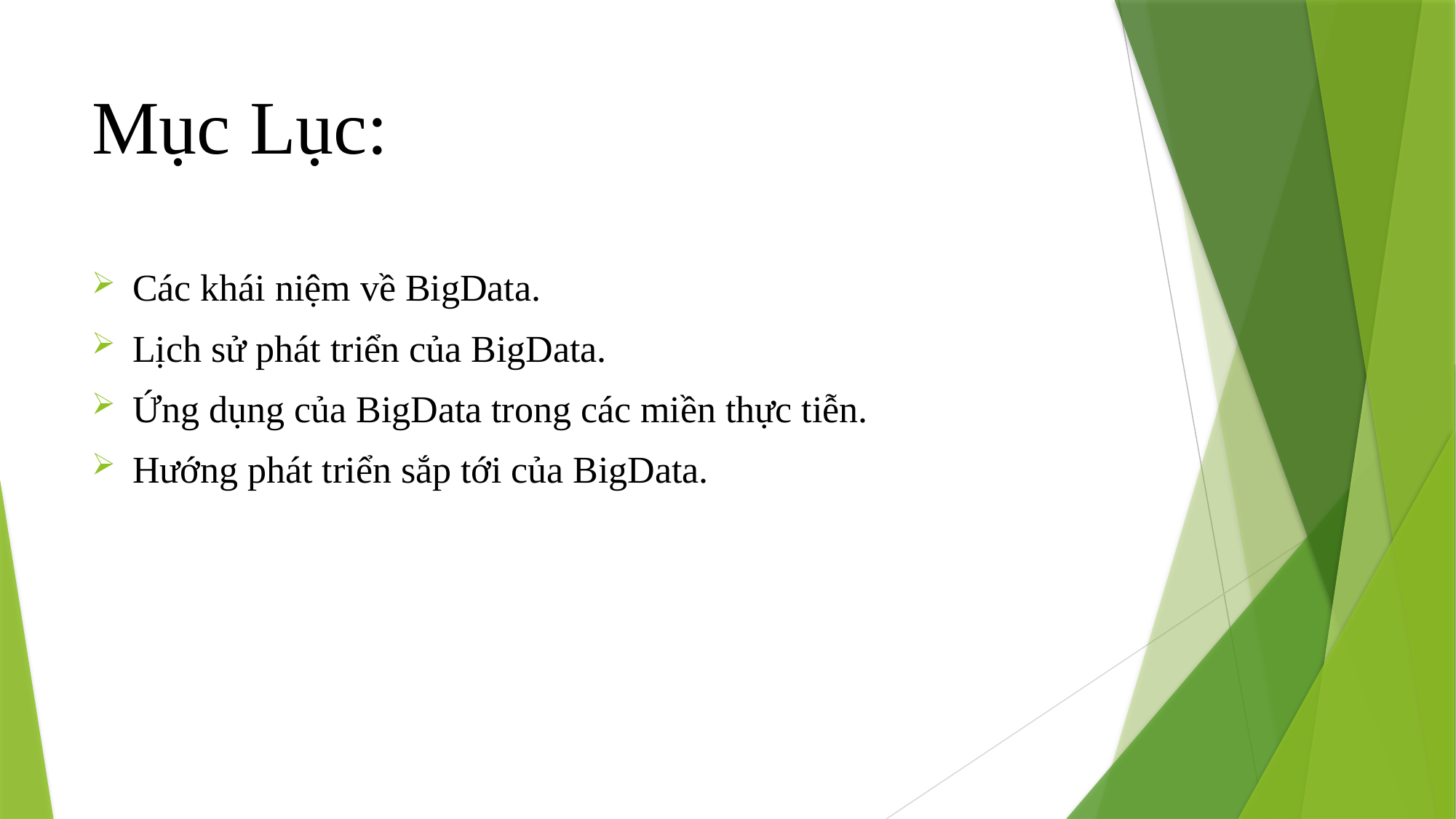

# Mục Lục:
Các khái niệm về BigData.
Lịch sử phát triển của BigData.
Ứng dụng của BigData trong các miền thực tiễn.
Hướng phát triển sắp tới của BigData.